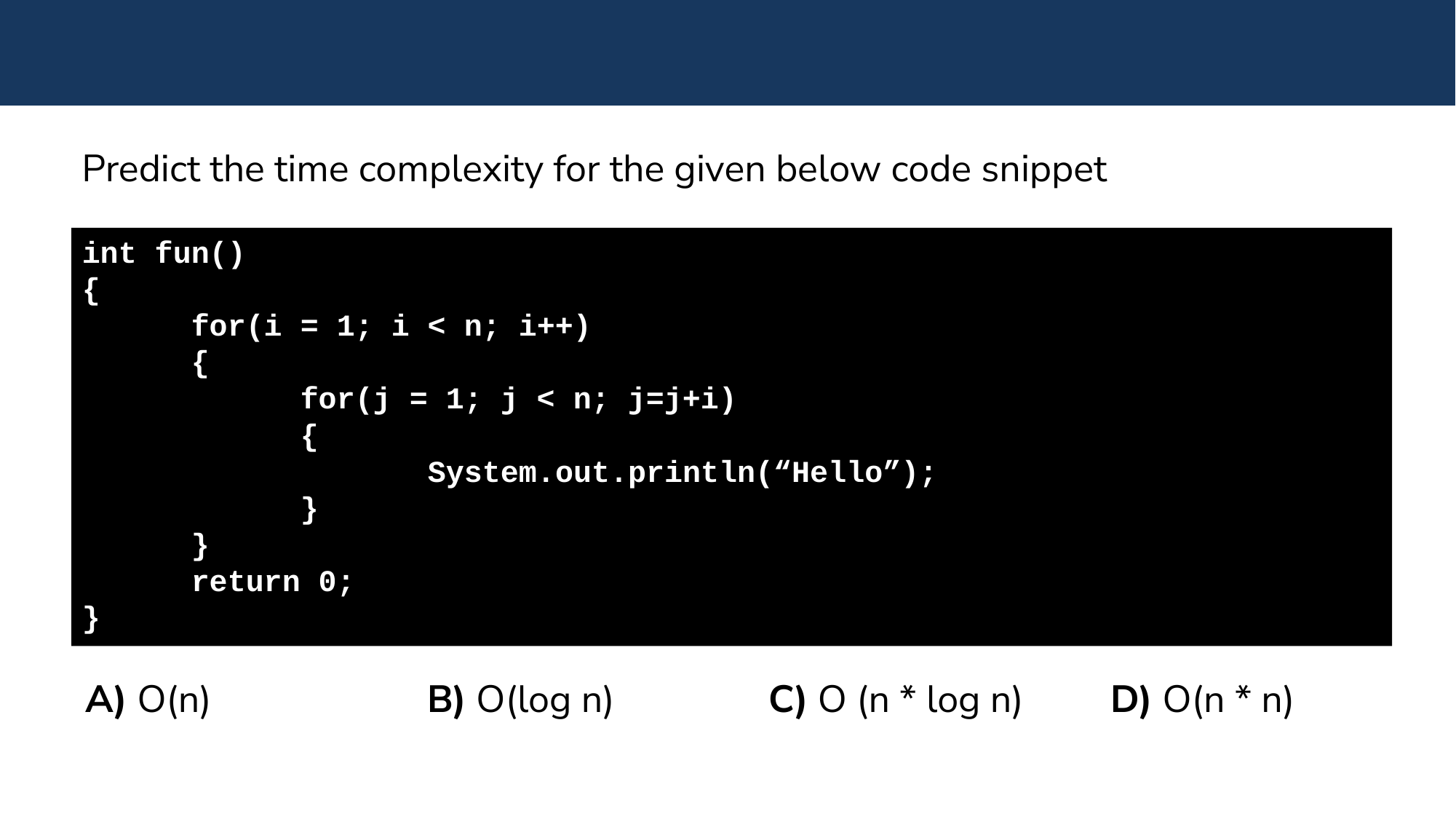

Predict the time complexity for the given below code snippet
int fun()
{
	for(i = 1; i < n; i++)
	{
		for(j = 1; j < n; j=j+i)
		{
			 System.out.println(“Hello”);
		}
	}
	return 0;
}
A) O(n)
B) O(log n)
C) O (n * log n)
D) O(n * n)